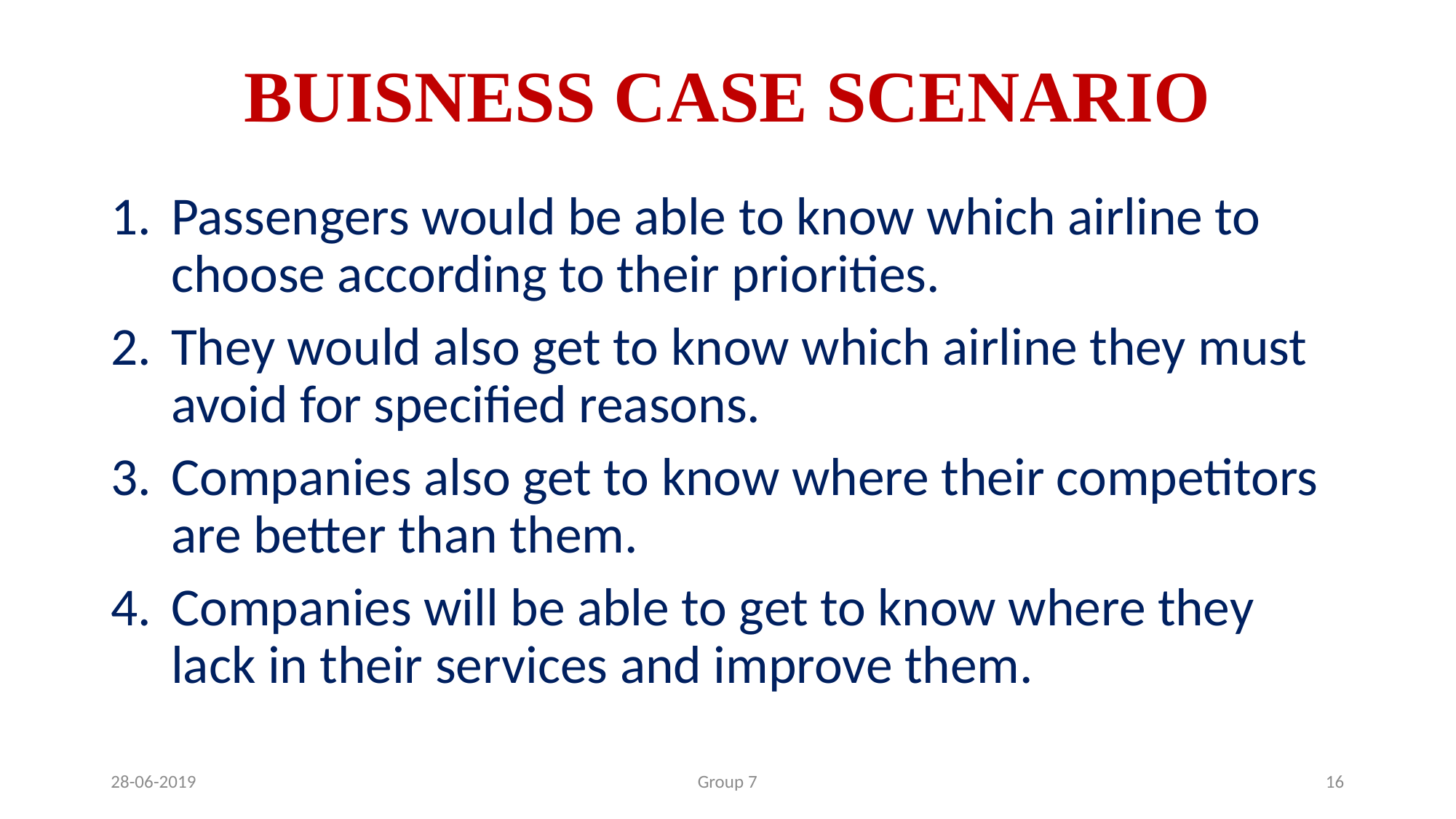

# BUISNESS CASE SCENARIO
Passengers would be able to know which airline to choose according to their priorities.
They would also get to know which airline they must avoid for specified reasons.
Companies also get to know where their competitors are better than them.
Companies will be able to get to know where they lack in their services and improve them.

28-06-2019
Group 7
16